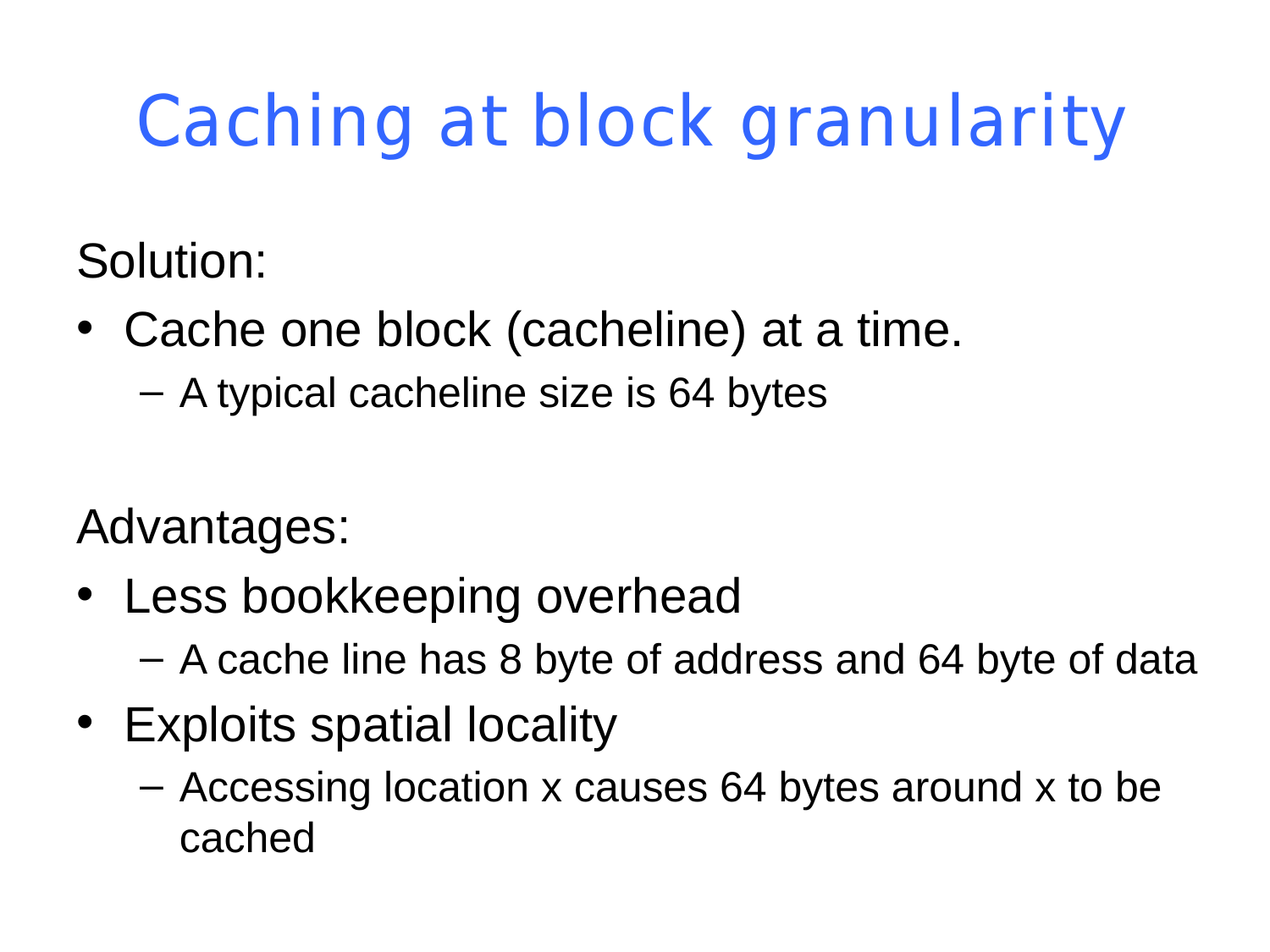

# Caching at block granularity
Solution:
Cache one block (cacheline) at a time.
A typical cacheline size is 64 bytes

Advantages:
Less bookkeeping overhead
A cache line has 8 byte of address and 64 byte of data
Exploits spatial locality
Accessing location x causes 64 bytes around x to be cached